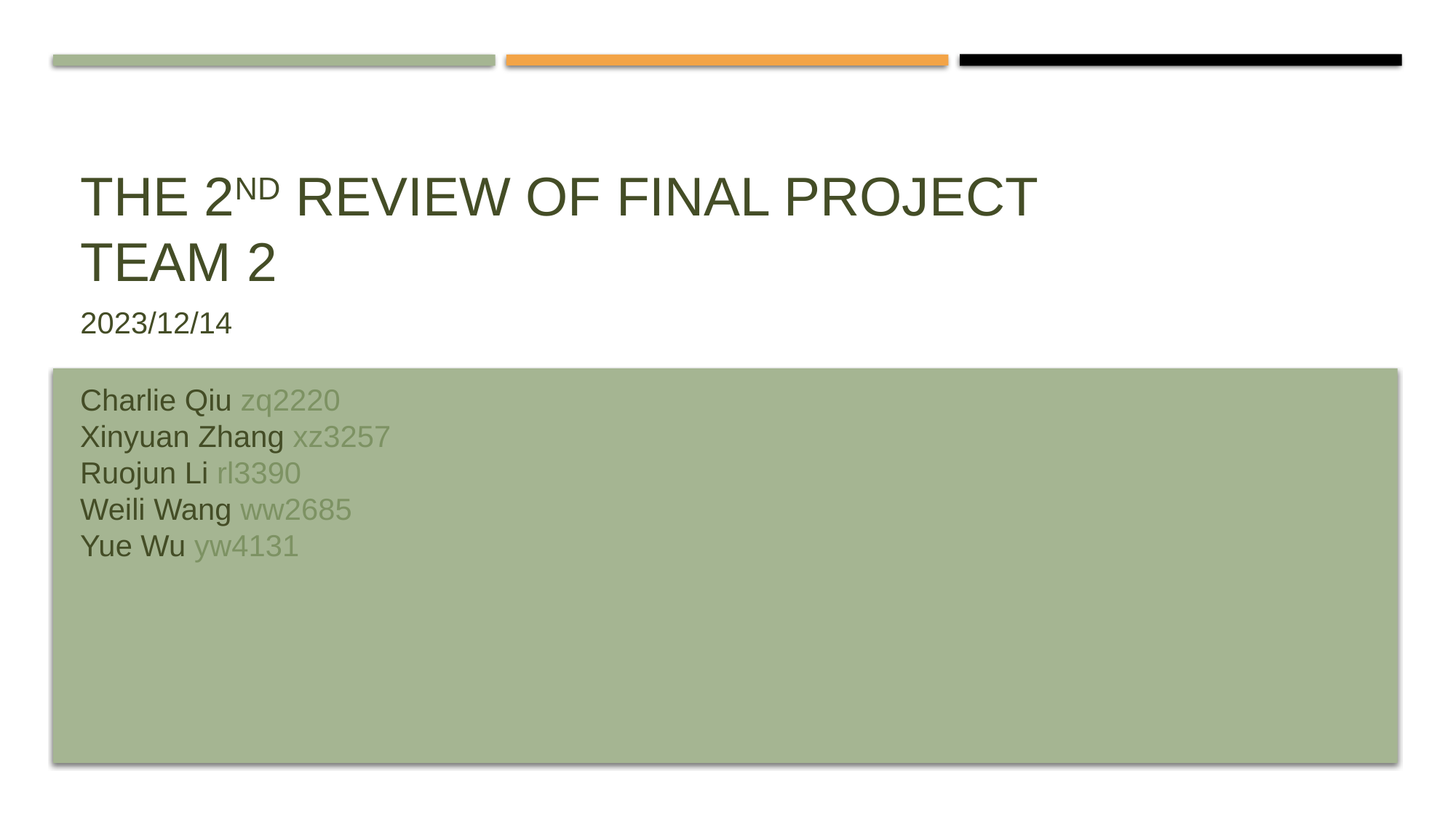

# The 2nd Review of Final Project Team 2
2023/12/14

Charlie Qiu zq2220
Xinyuan Zhang xz3257
Ruojun Li rl3390
Weili Wang ww2685
Yue Wu yw4131